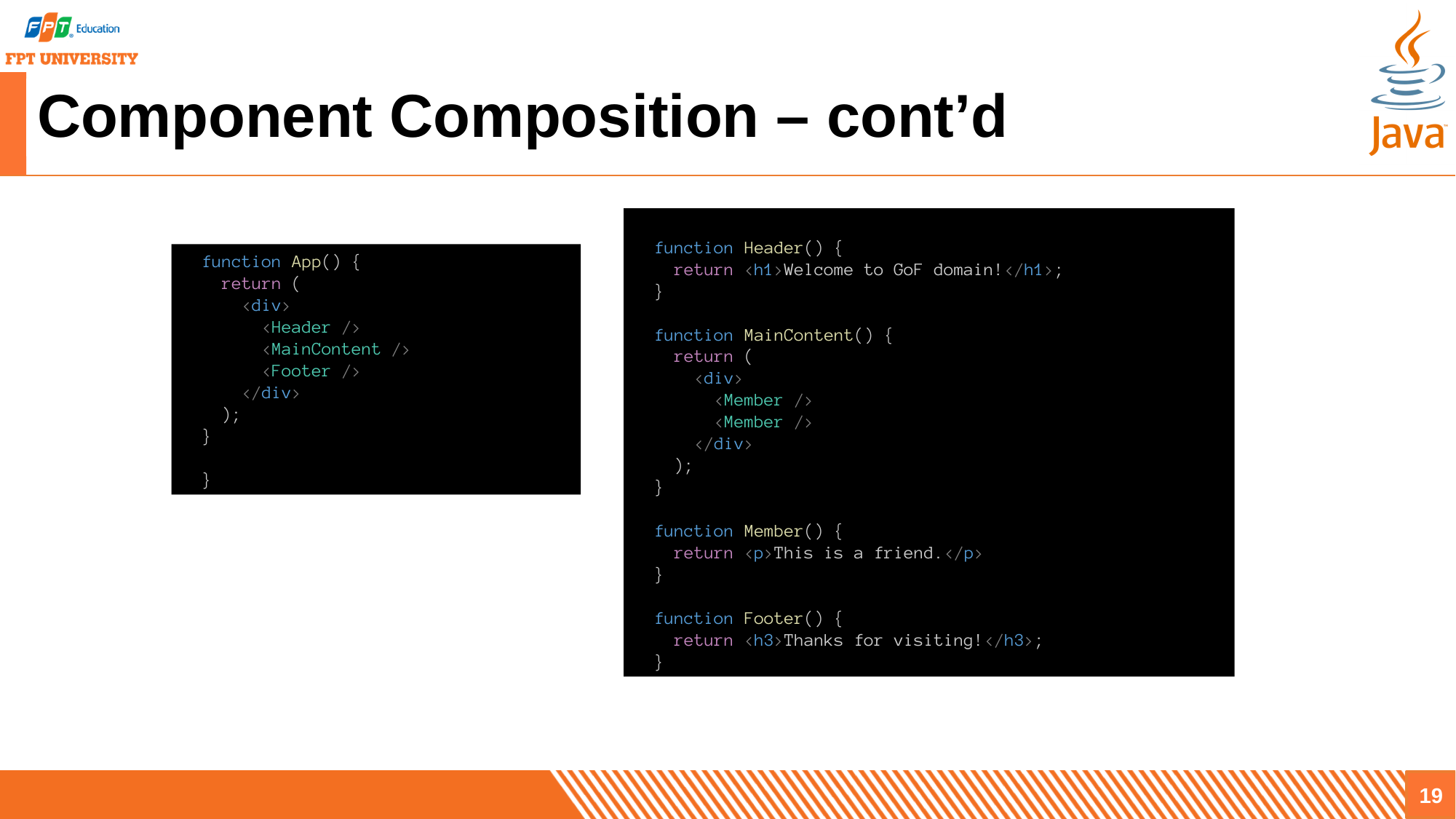

# Component Composition – cont’d

  function Header() {
    return <h1>Welcome to GoF domain!</h1>;
  }

  function MainContent() {
    return (
      <div>
        <Member />
        <Member />
      </div>
    );
  }

  function Member() {
    return <p>This is a friend.</p>
  }

  function Footer() {
    return <h3>Thanks for visiting!</h3>;
  }
  function App() {
    return (
      <div>
        <Header />
        <MainContent />
        <Footer />
      </div>
    );
  }

  }
19